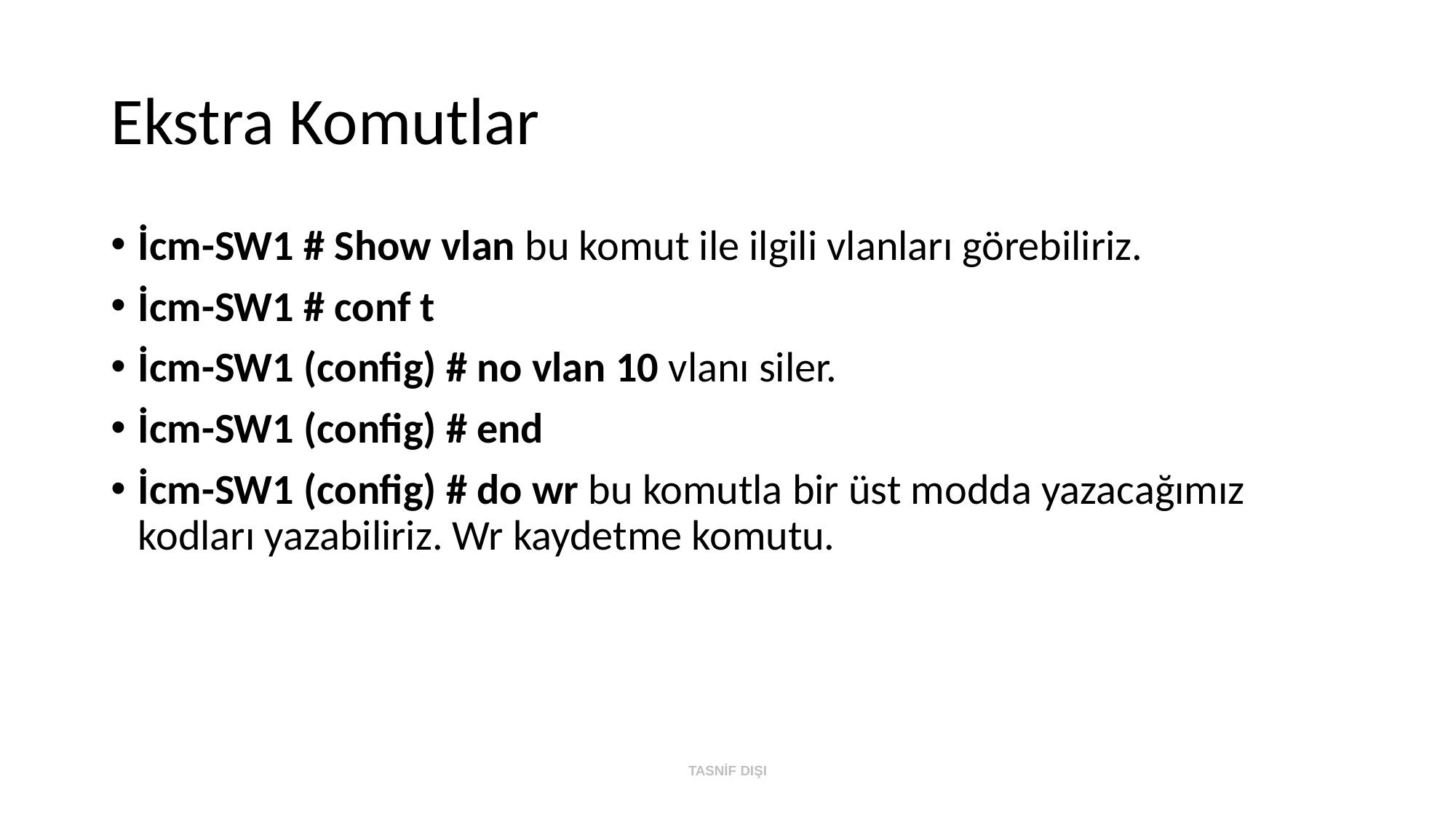

# Ekstra Komutlar
İcm-SW1 # Show vlan bu komut ile ilgili vlanları görebiliriz.
İcm-SW1 # conf t
İcm-SW1 (config) # no vlan 10 vlanı siler.
İcm-SW1 (config) # end
İcm-SW1 (config) # do wr bu komutla bir üst modda yazacağımız kodları yazabiliriz. Wr kaydetme komutu.

TASNİF DIŞI